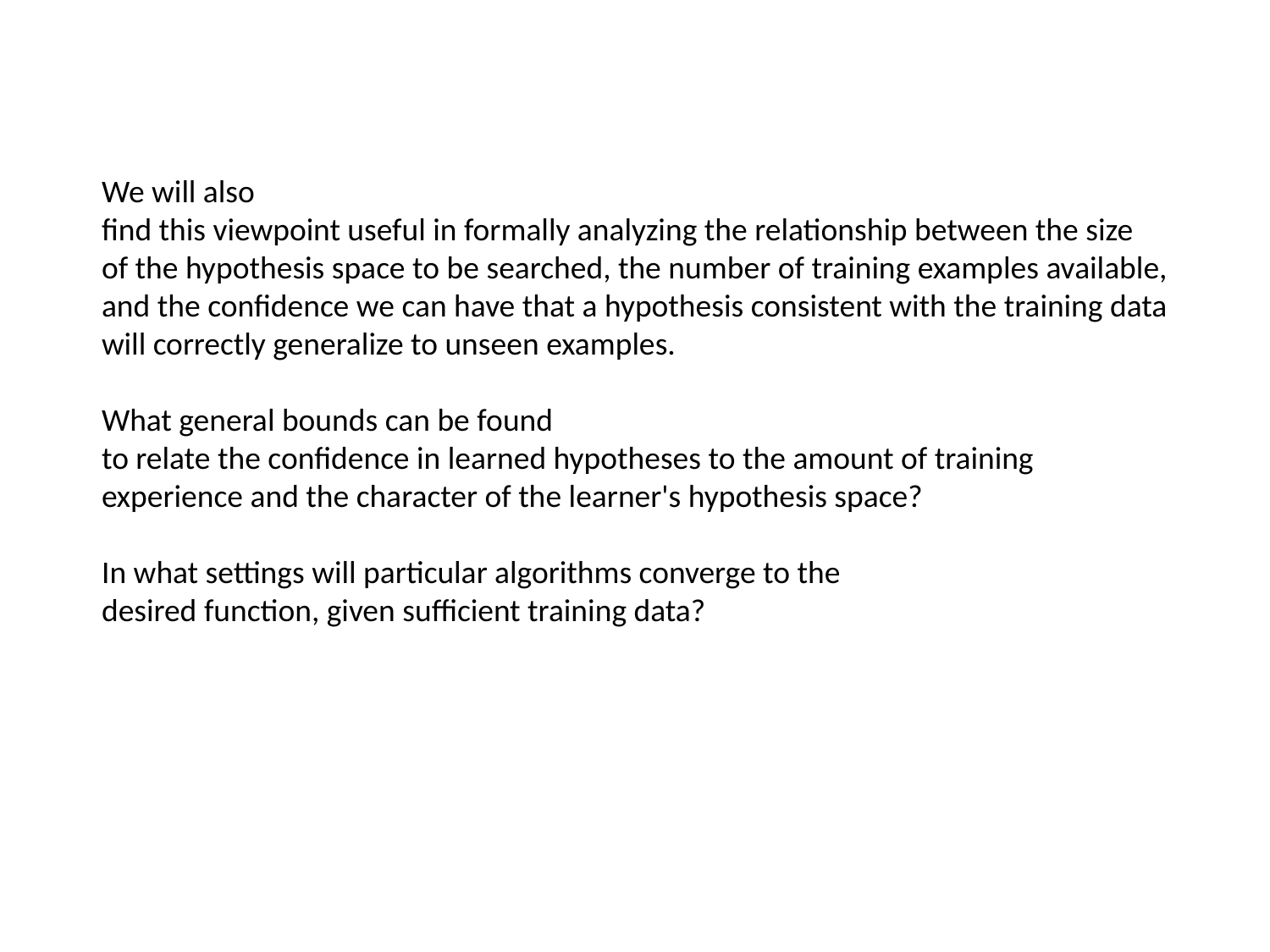

#

We will also
find this viewpoint useful in formally analyzing the relationship between the size
of the hypothesis space to be searched, the number of training examples available,
and the confidence we can have that a hypothesis consistent with the training data
will correctly generalize to unseen examples.
What general bounds can be found
to relate the confidence in learned hypotheses to the amount of training
experience and the character of the learner's hypothesis space?
In what settings will particular algorithms converge to the
desired function, given sufficient training data?